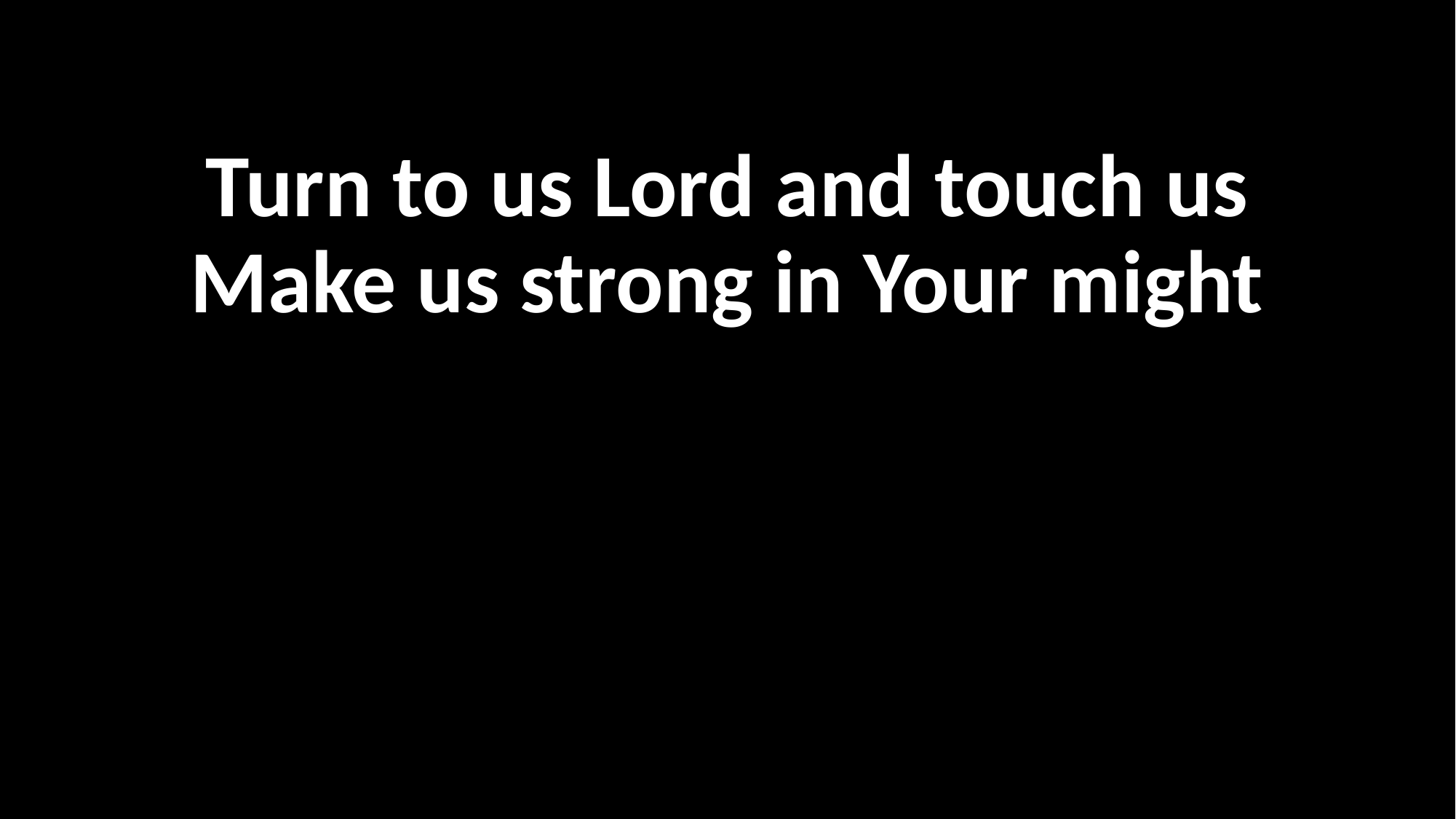

Turn to us Lord and touch us
Make us strong in Your might